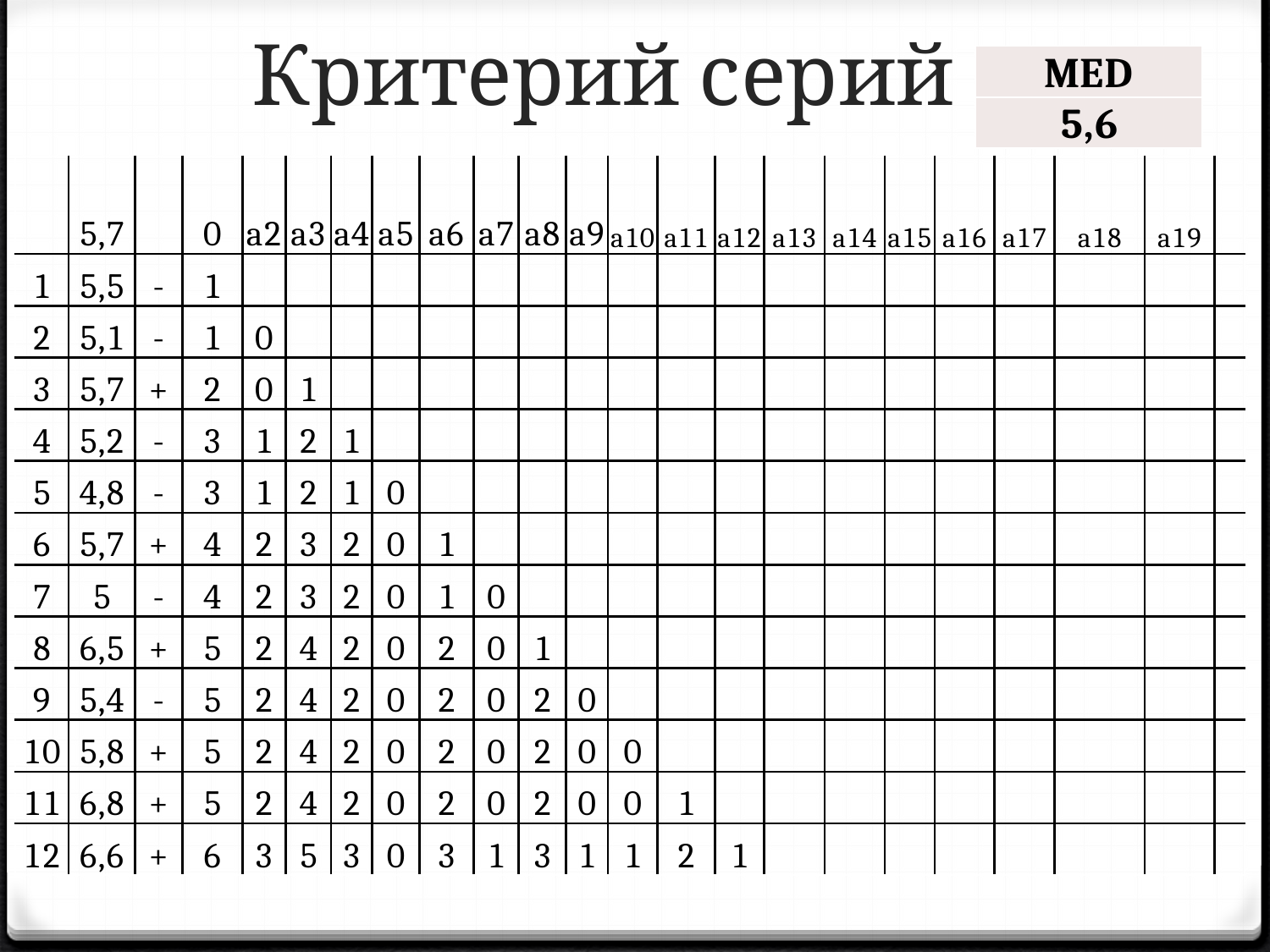

# Критерий серий
| MED |
| --- |
| 5,6 |
|  | 5,7 |  | 0 | a2 | a3 | a4 | a5 | a6 | a7 | a8 | a9 | a10 | a11 | a12 | a13 | a14 | a15 | a16 | a17 | a18 | a19 |  |
| --- | --- | --- | --- | --- | --- | --- | --- | --- | --- | --- | --- | --- | --- | --- | --- | --- | --- | --- | --- | --- | --- | --- |
| 1 | 5,5 | - | 1 |  |  |  |  |  |  |  |  |  |  |  |  |  |  |  |  |  |  |  |
| 2 | 5,1 | - | 1 | 0 |  |  |  |  |  |  |  |  |  |  |  |  |  |  |  |  |  |  |
| 3 | 5,7 | + | 2 | 0 | 1 |  |  |  |  |  |  |  |  |  |  |  |  |  |  |  |  |  |
| 4 | 5,2 | - | 3 | 1 | 2 | 1 |  |  |  |  |  |  |  |  |  |  |  |  |  |  |  |  |
| 5 | 4,8 | - | 3 | 1 | 2 | 1 | 0 |  |  |  |  |  |  |  |  |  |  |  |  |  |  |  |
| 6 | 5,7 | + | 4 | 2 | 3 | 2 | 0 | 1 |  |  |  |  |  |  |  |  |  |  |  |  |  |  |
| 7 | 5 | - | 4 | 2 | 3 | 2 | 0 | 1 | 0 |  |  |  |  |  |  |  |  |  |  |  |  |  |
| 8 | 6,5 | + | 5 | 2 | 4 | 2 | 0 | 2 | 0 | 1 |  |  |  |  |  |  |  |  |  |  |  |  |
| 9 | 5,4 | - | 5 | 2 | 4 | 2 | 0 | 2 | 0 | 2 | 0 |  |  |  |  |  |  |  |  |  |  |  |
| 10 | 5,8 | + | 5 | 2 | 4 | 2 | 0 | 2 | 0 | 2 | 0 | 0 |  |  |  |  |  |  |  |  |  |  |
| 11 | 6,8 | + | 5 | 2 | 4 | 2 | 0 | 2 | 0 | 2 | 0 | 0 | 1 |  |  |  |  |  |  |  |  |  |
| 12 | 6,6 | + | 6 | 3 | 5 | 3 | 0 | 3 | 1 | 3 | 1 | 1 | 2 | 1 |  |  |  |  |  |  |  |  |